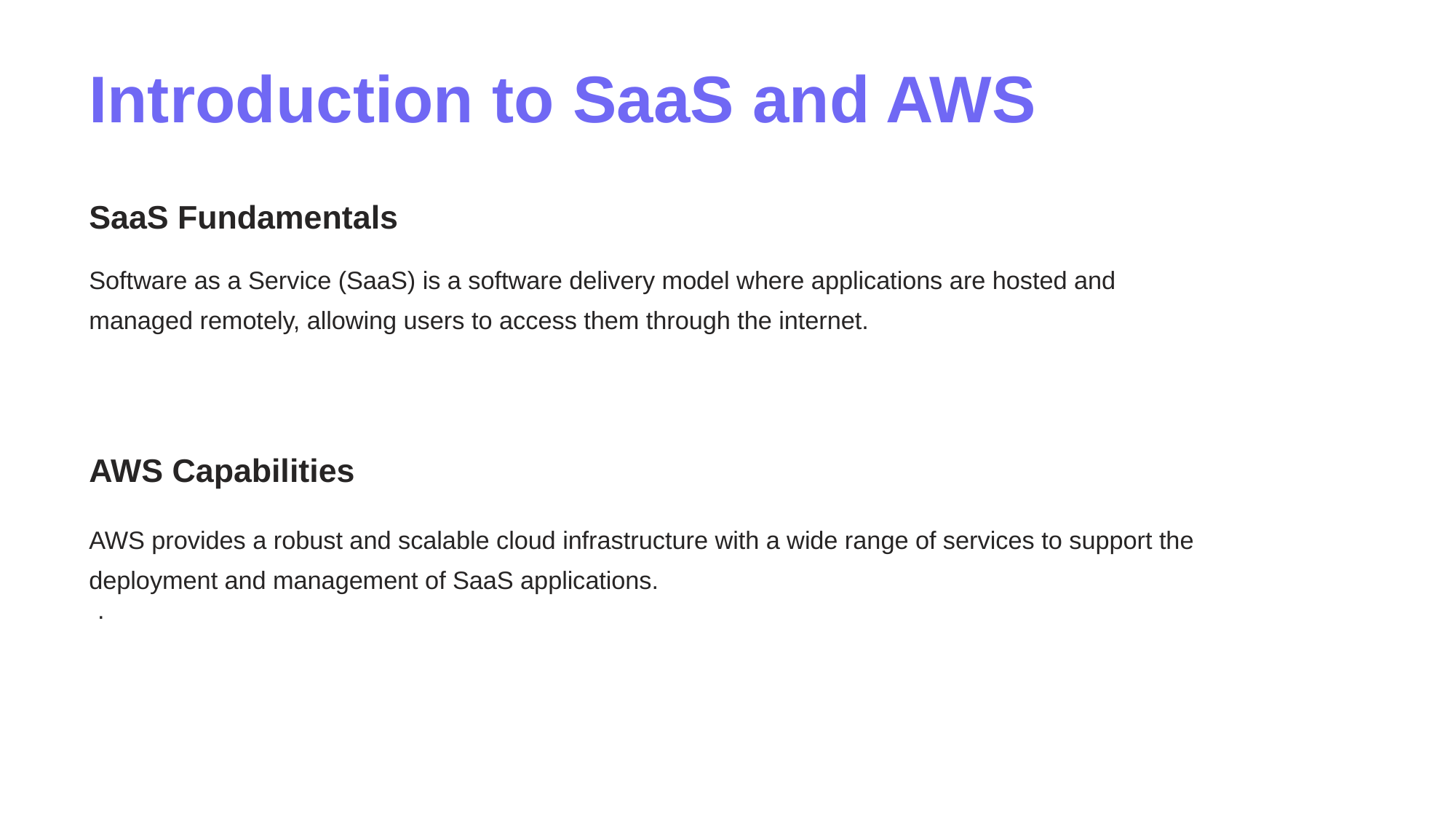

Introduction to SaaS and AWS
SaaS Fundamentals
Software as a Service (SaaS) is a software delivery model where applications are hosted and managed remotely, allowing users to access them through the internet.
AWS Capabilities
AWS provides a robust and scalable cloud infrastructure with a wide range of services to support the deployment and management of SaaS applications.

.